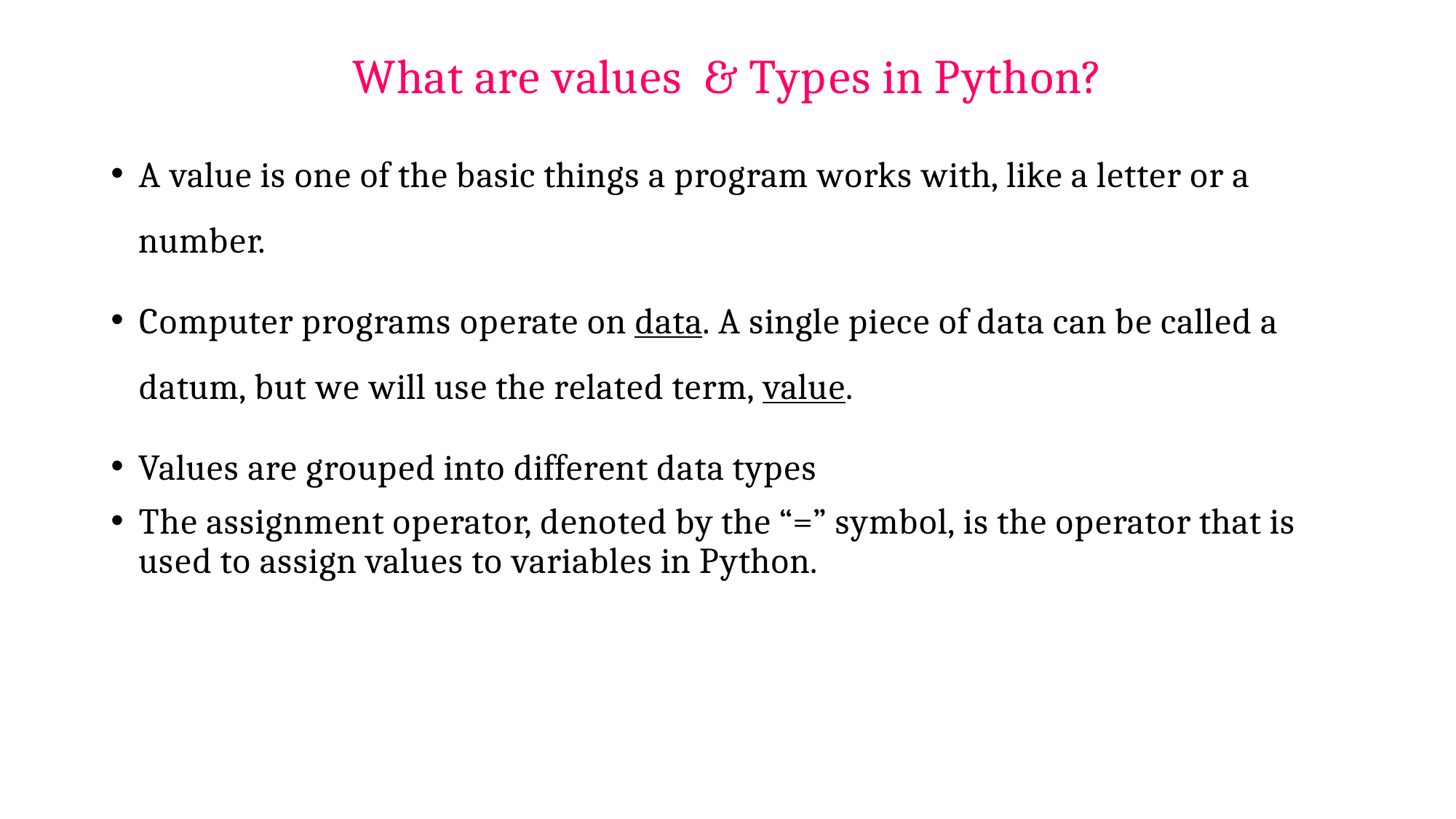

# What are values  & Types in Python?
A value is one of the basic things a program works with, like a letter or a number.
Computer programs operate on data. A single piece of data can be called a datum, but we will use the related term, value.
Values are grouped into different data types
The assignment operator, denoted by the “=” symbol, is the operator that is used to assign values to variables in Python.